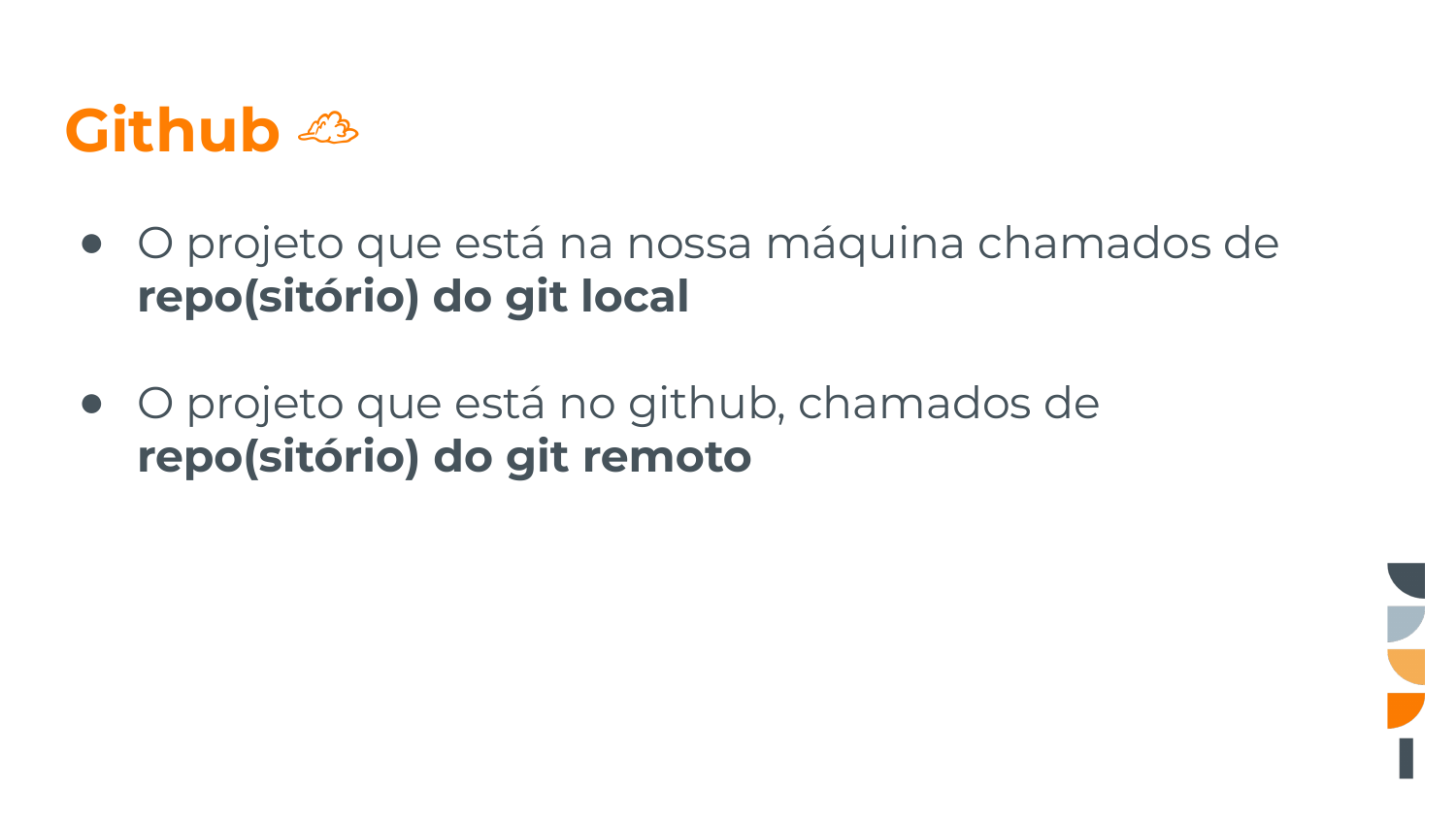

# Github ☁️
O projeto que está na nossa máquina chamados de repo(sitório) do git local

O projeto que está no github, chamados de repo(sitório) do git remoto